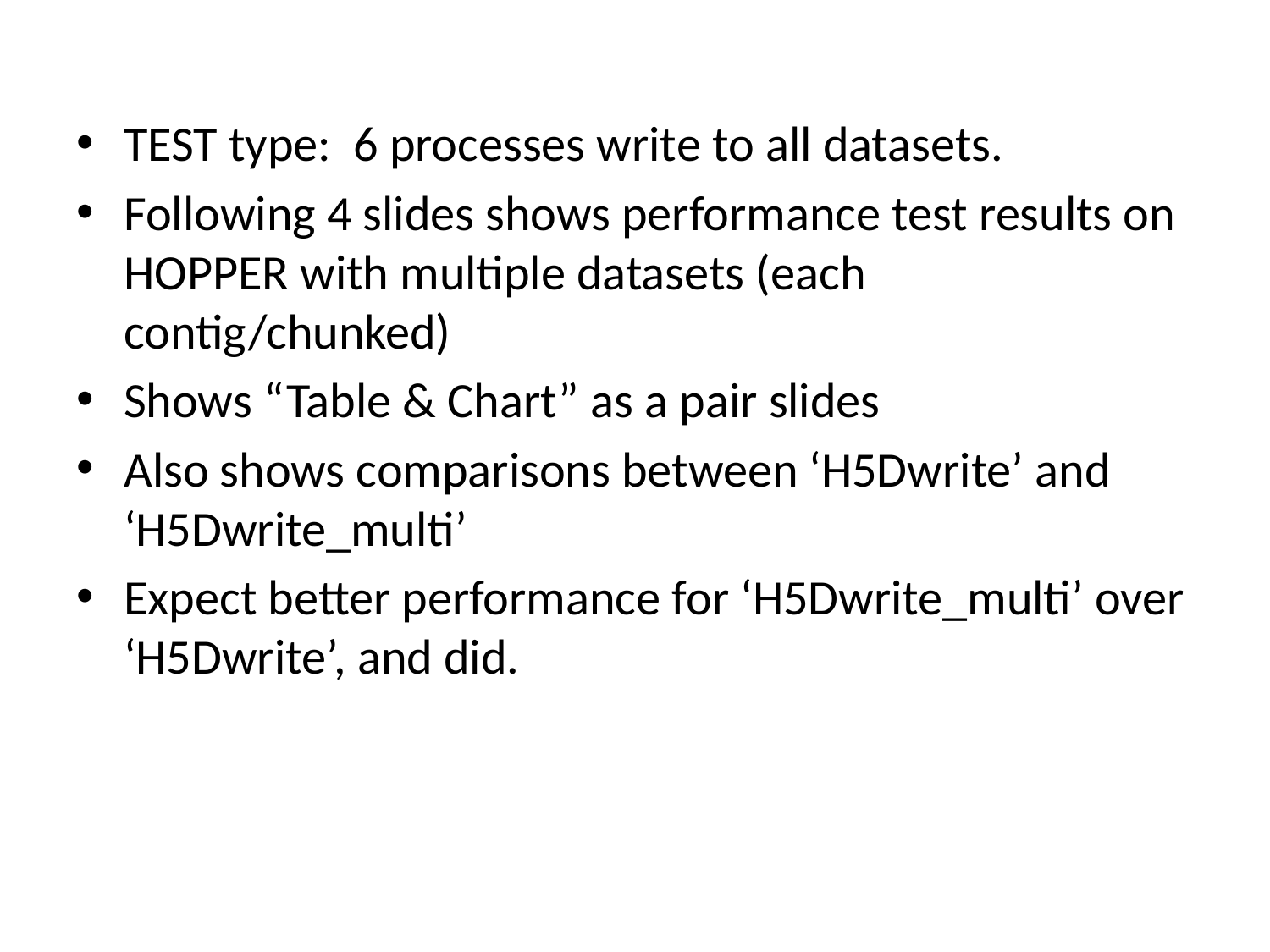

TEST type:  6 processes write to all datasets.
Following 4 slides shows performance test results on HOPPER with multiple datasets (each contig/chunked)
Shows “Table & Chart” as a pair slides
Also shows comparisons between ‘H5Dwrite’ and ‘H5Dwrite_multi’
Expect better performance for ‘H5Dwrite_multi’ over ‘H5Dwrite’, and did.